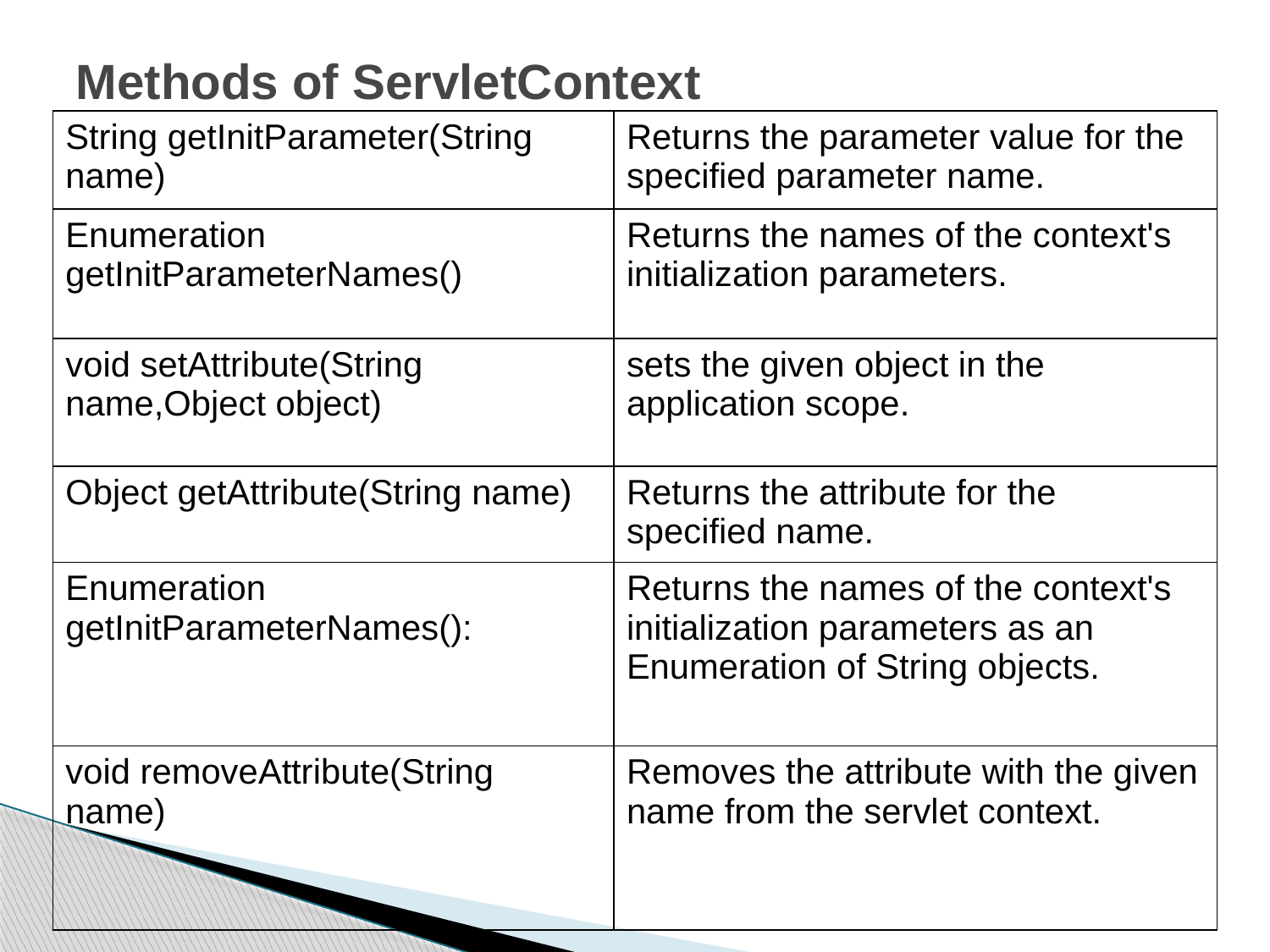

# Methods of ServletContext
| String getInitParameter(String name) | Returns the parameter value for the specified parameter name. |
| --- | --- |
| Enumeration getInitParameterNames() | Returns the names of the context's initialization parameters. |
| void setAttribute(String name,Object object) | sets the given object in the application scope. |
| Object getAttribute(String name) | Returns the attribute for the specified name. |
| Enumeration getInitParameterNames(): | Returns the names of the context's initialization parameters as an Enumeration of String objects. |
| void removeAttribute(String name) | Removes the attribute with the given name from the servlet context. |